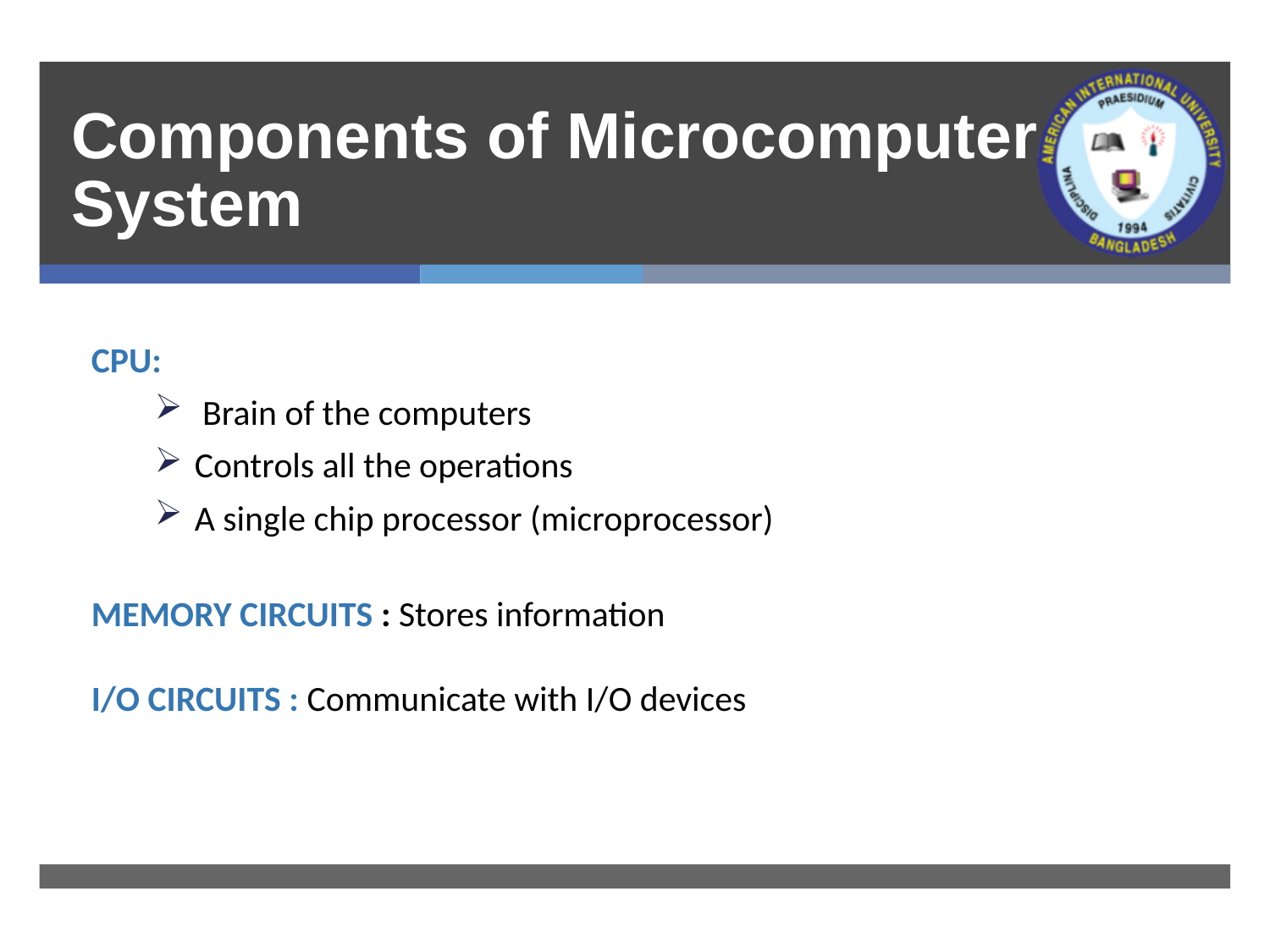

# Components of Microcomputer System
CPU:
Brain of the computers
Controls all the operations
A single chip processor (microprocessor)

MEMORY CIRCUITS : Stores information

I/O CIRCUITS : Communicate with I/O devices